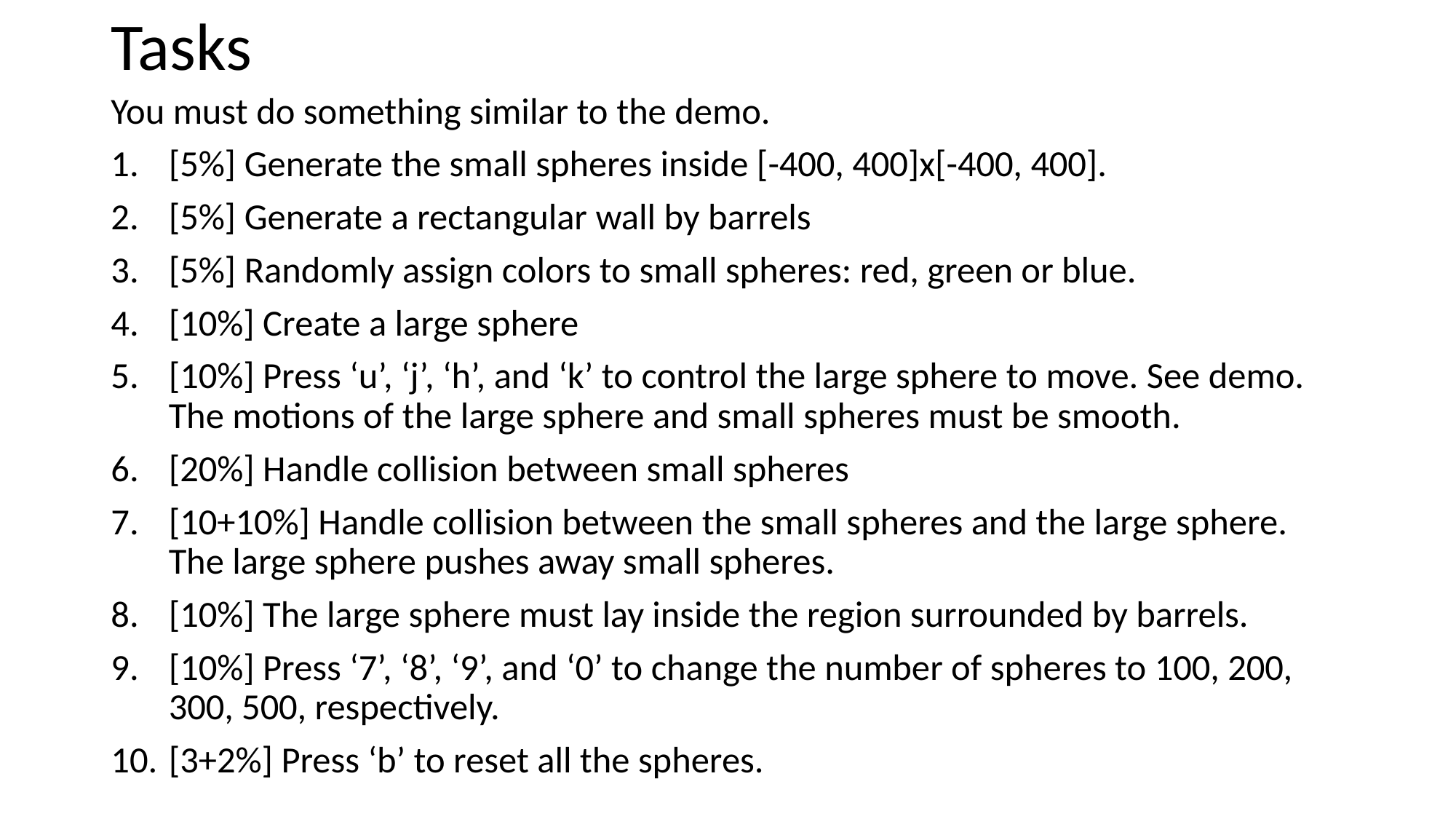

# Tasks
You must do something similar to the demo.
[5%] Generate the small spheres inside [-400, 400]x[-400, 400].
[5%] Generate a rectangular wall by barrels
[5%] Randomly assign colors to small spheres: red, green or blue.
[10%] Create a large sphere
[10%] Press ‘u’, ‘j’, ‘h’, and ‘k’ to control the large sphere to move. See demo. The motions of the large sphere and small spheres must be smooth.
[20%] Handle collision between small spheres
[10+10%] Handle collision between the small spheres and the large sphere. The large sphere pushes away small spheres.
[10%] The large sphere must lay inside the region surrounded by barrels.
[10%] Press ‘7’, ‘8’, ‘9’, and ‘0’ to change the number of spheres to 100, 200, 300, 500, respectively.
[3+2%] Press ‘b’ to reset all the spheres.